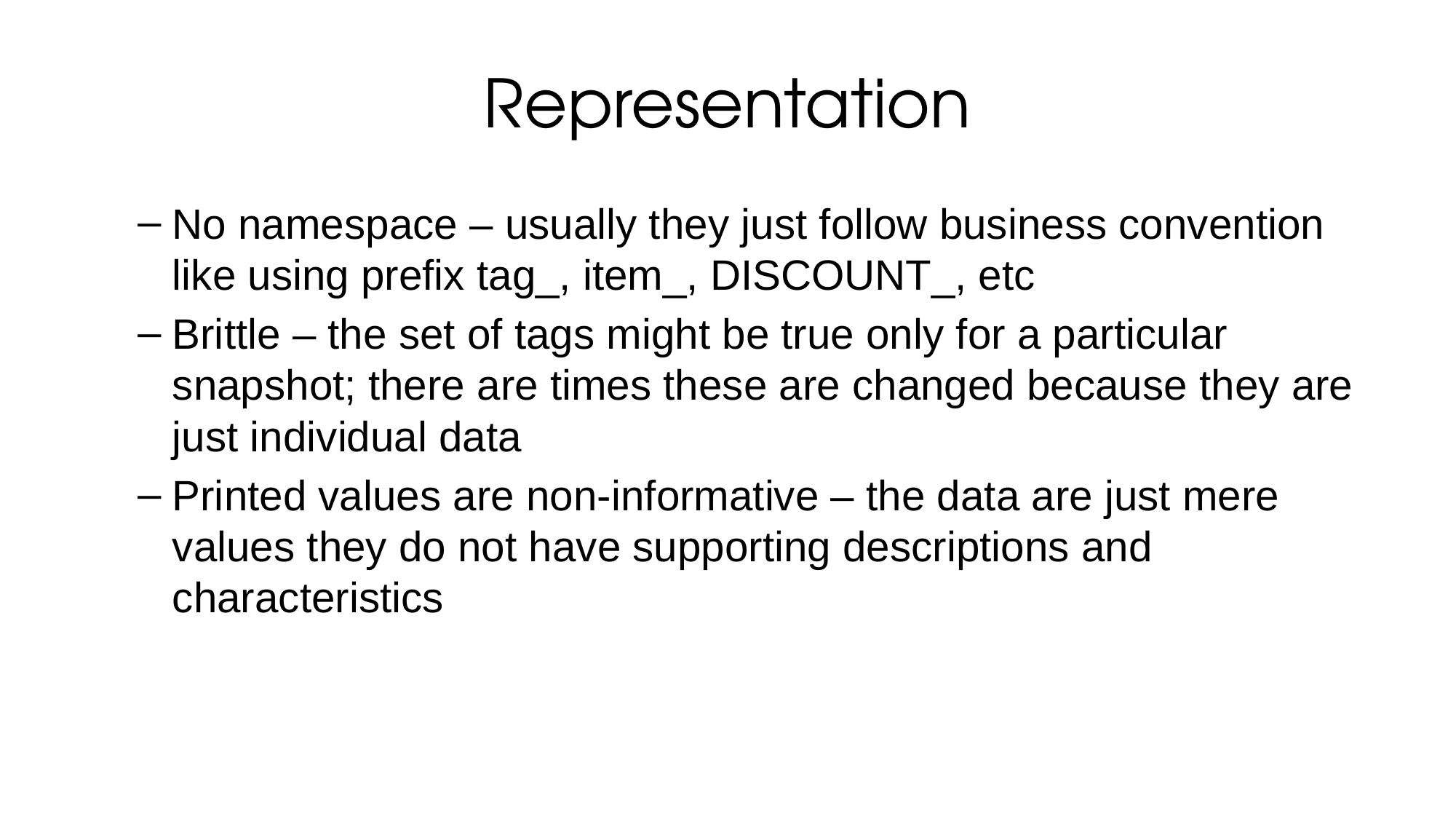

# Representation
No namespace – usually they just follow business convention like using prefix tag_, item_, DISCOUNT_, etc
Brittle – the set of tags might be true only for a particular snapshot; there are times these are changed because they are just individual data
Printed values are non-informative – the data are just mere values they do not have supporting descriptions and characteristics